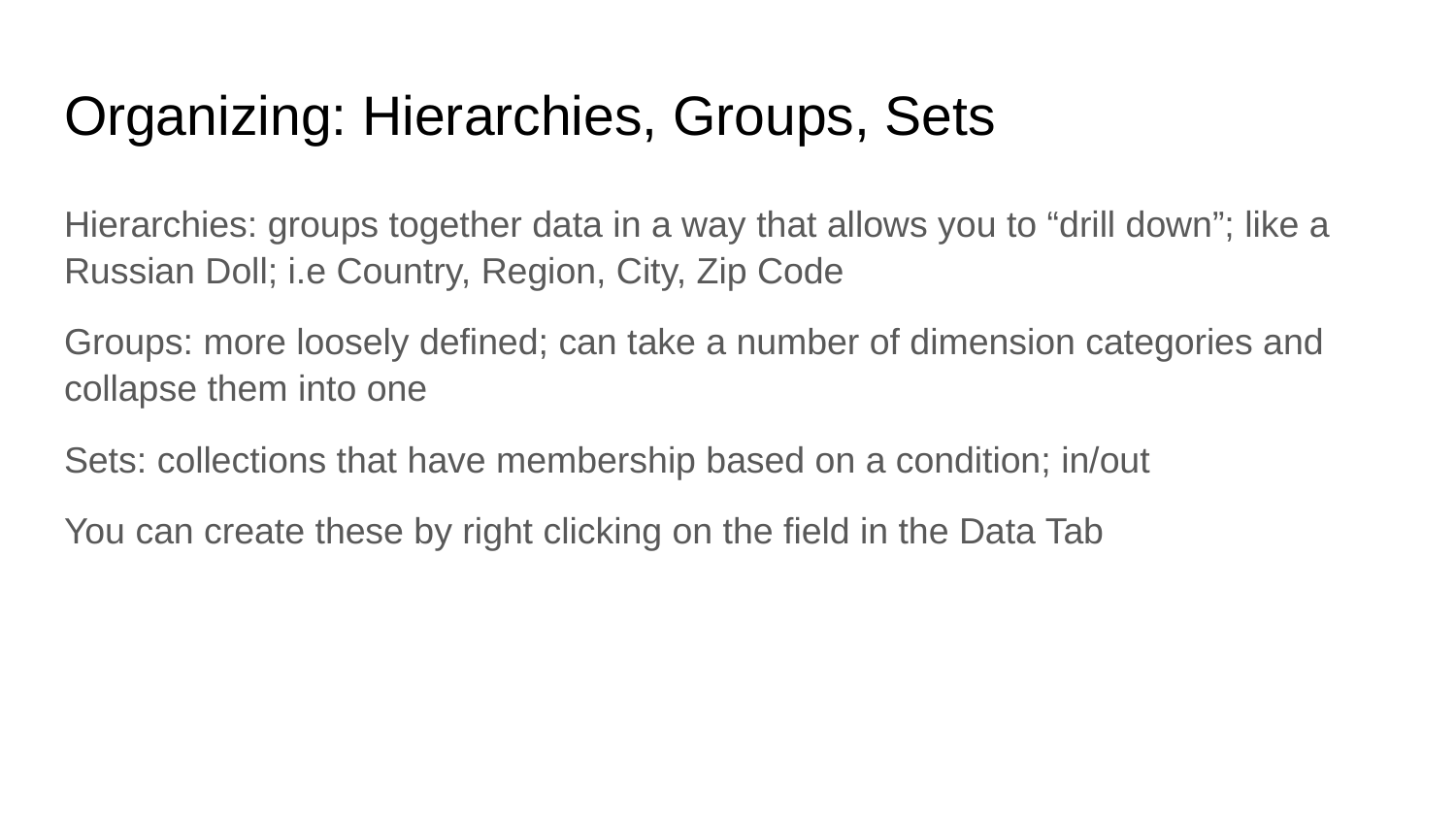

# Organizing: Hierarchies, Groups, Sets
Hierarchies: groups together data in a way that allows you to “drill down”; like a Russian Doll; i.e Country, Region, City, Zip Code
Groups: more loosely defined; can take a number of dimension categories and collapse them into one
Sets: collections that have membership based on a condition; in/out
You can create these by right clicking on the field in the Data Tab